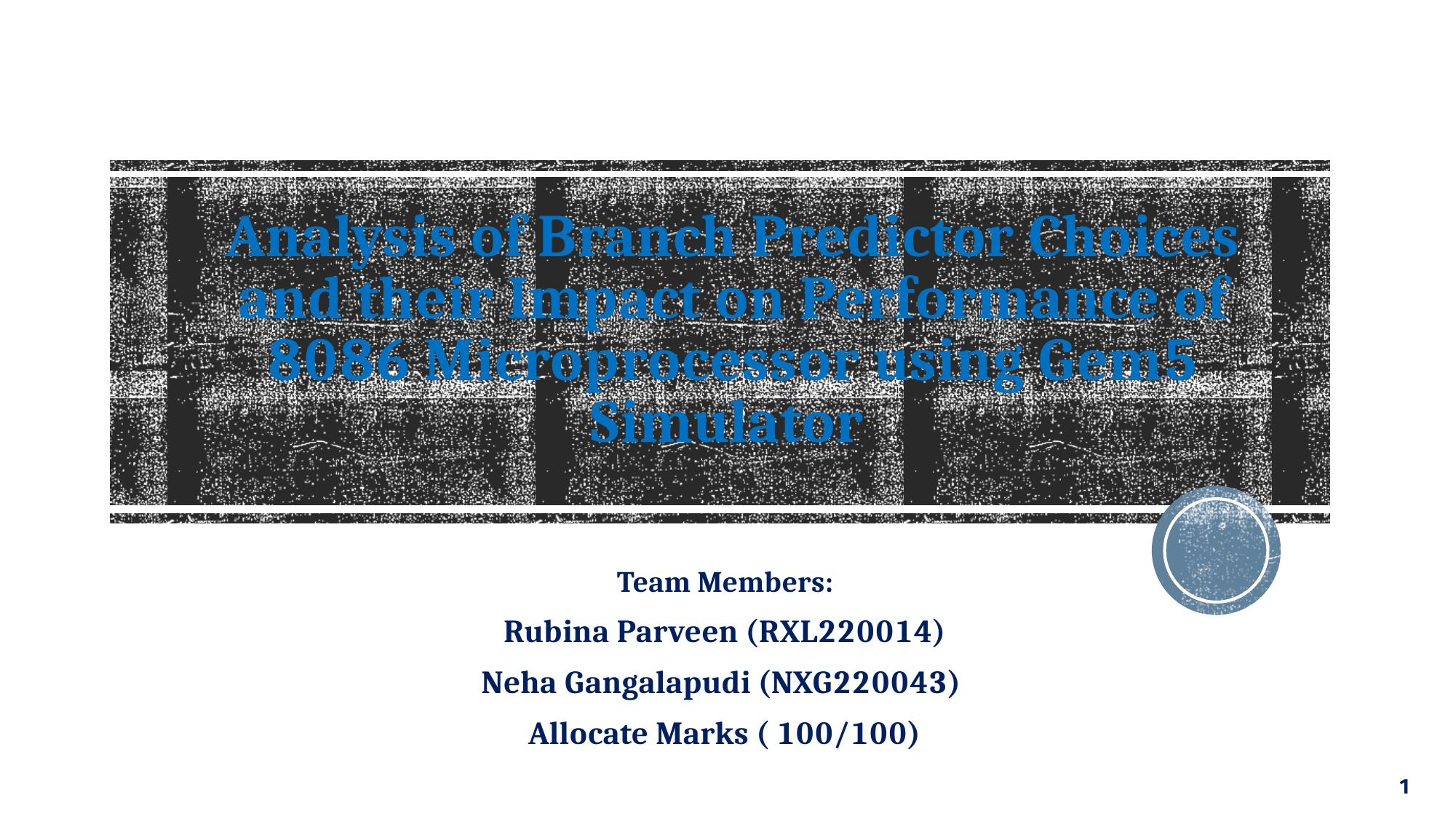

# Analysis of Branch Predictor Choices and their Impact on Performance of 8086 Microprocessor using Gem5 Simulator
Team Members:
Rubina Parveen (RXL220014)
Neha Gangalapudi (NXG220043)
Allocate Marks ( 100/100)

1